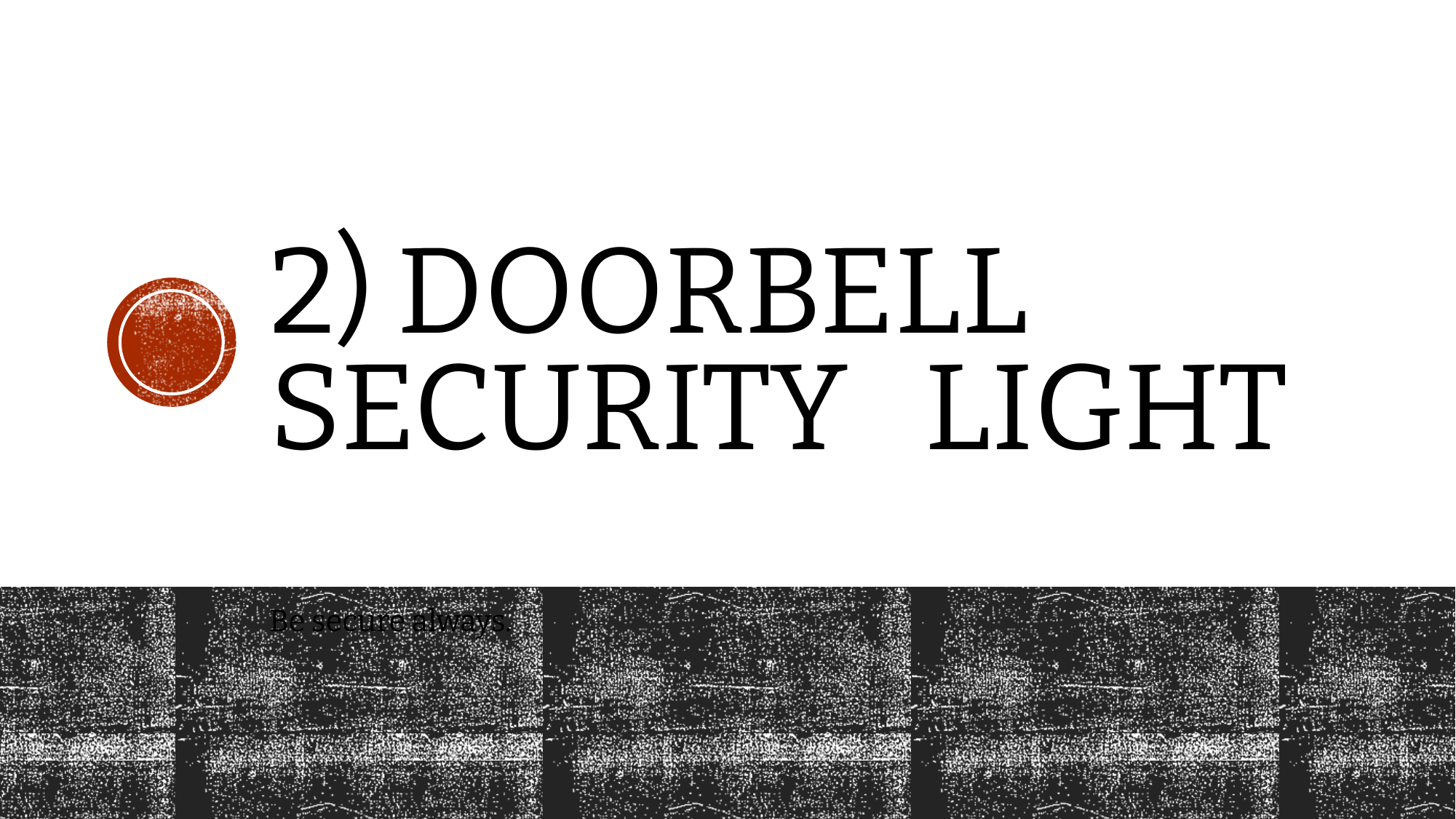

# 2) Doorbell security 	light
Be secure always.